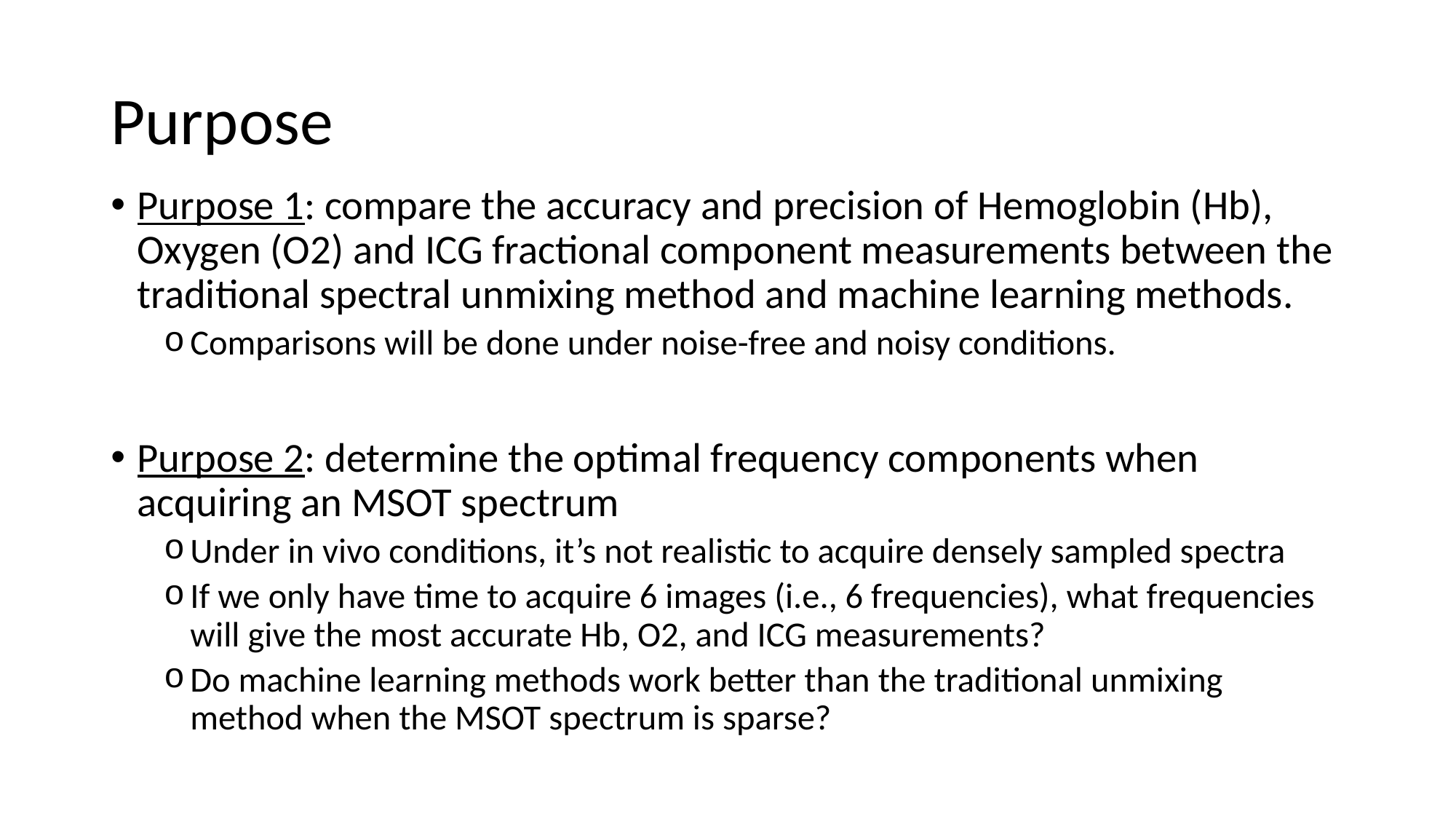

# Purpose
Purpose 1: compare the accuracy and precision of Hemoglobin (Hb), Oxygen (O2) and ICG fractional component measurements between the traditional spectral unmixing method and machine learning methods.
Comparisons will be done under noise-free and noisy conditions.

Purpose 2: determine the optimal frequency components when acquiring an MSOT spectrum
Under in vivo conditions, it’s not realistic to acquire densely sampled spectra
If we only have time to acquire 6 images (i.e., 6 frequencies), what frequencies will give the most accurate Hb, O2, and ICG measurements?
Do machine learning methods work better than the traditional unmixing method when the MSOT spectrum is sparse?